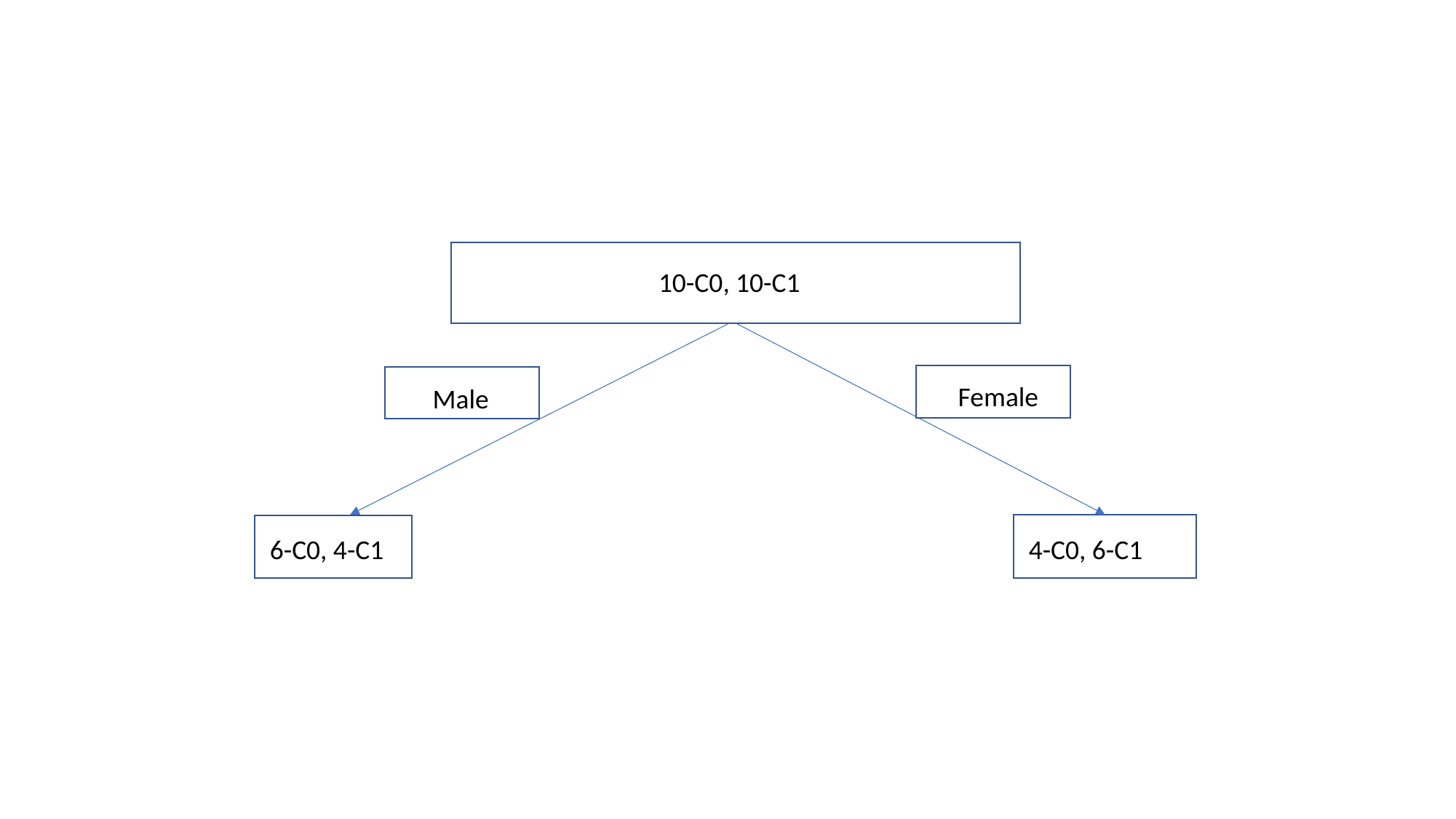

10-C0, 10-C1

Female
Male

6-C0, 4-C1
4-C0, 6-C1